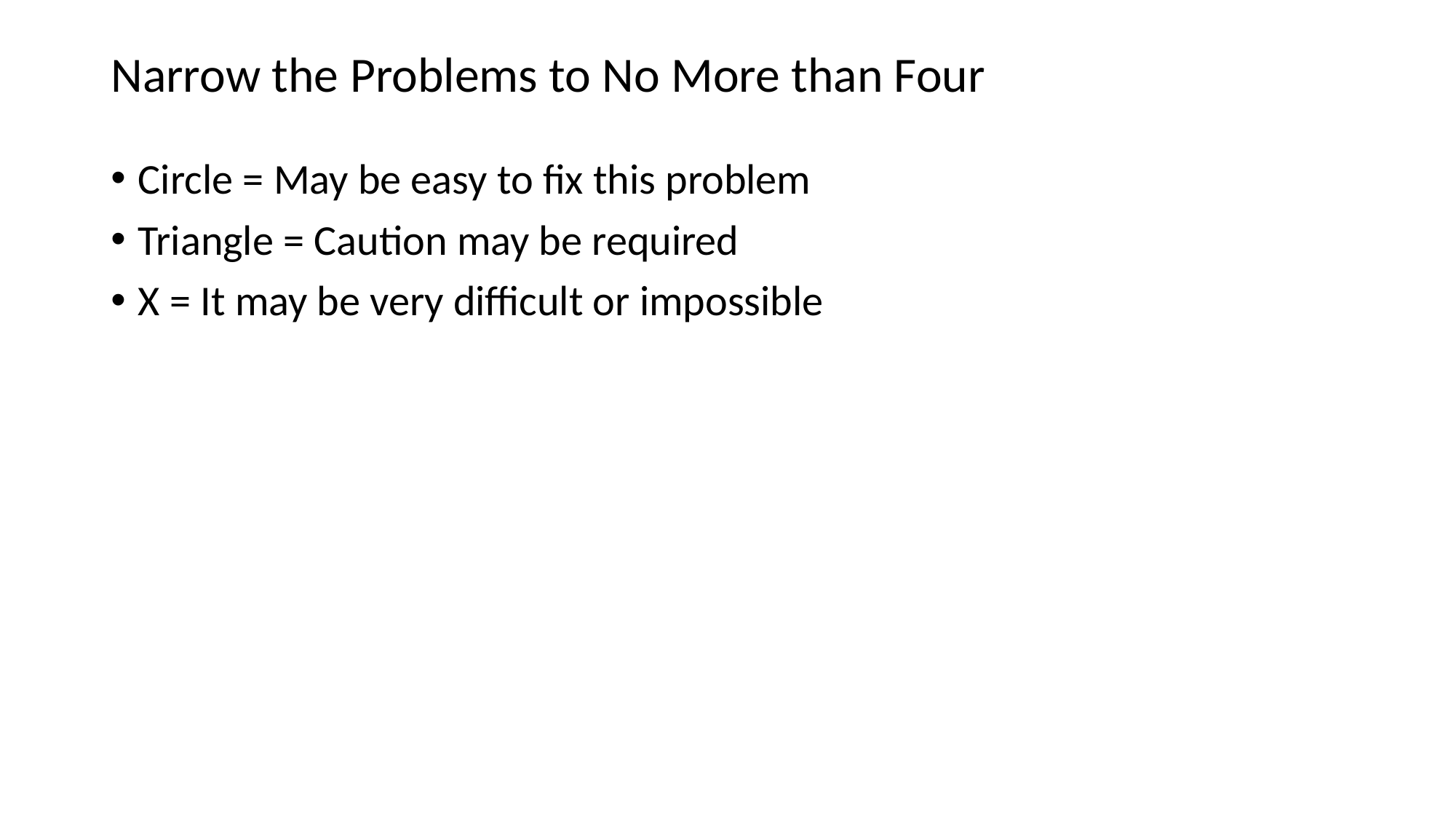

# Narrow the Problems to No More than Four
Circle = May be easy to fix this problem
Triangle = Caution may be required
X = It may be very difficult or impossible